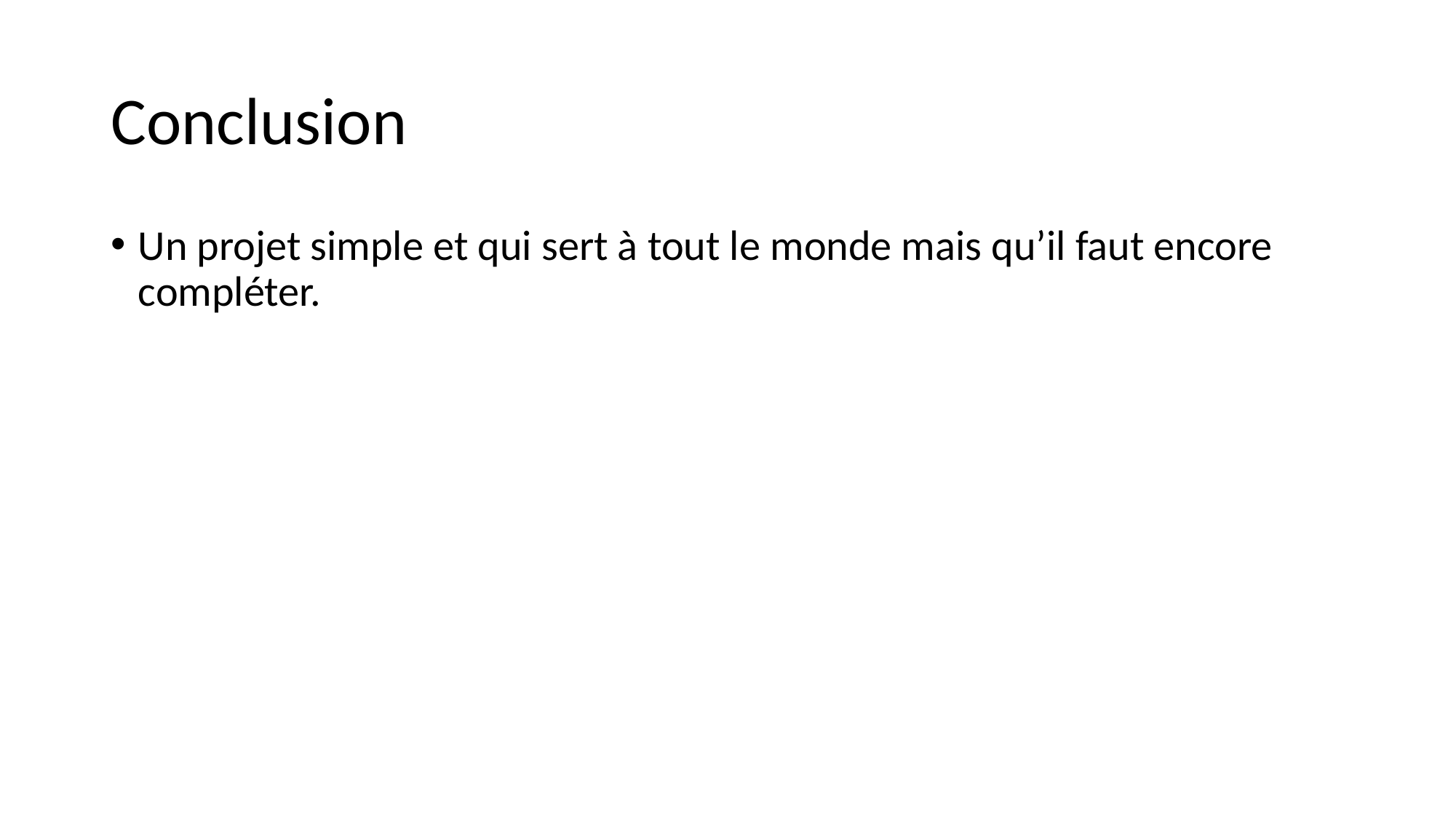

# Conclusion
Un projet simple et qui sert à tout le monde mais qu’il faut encore compléter.